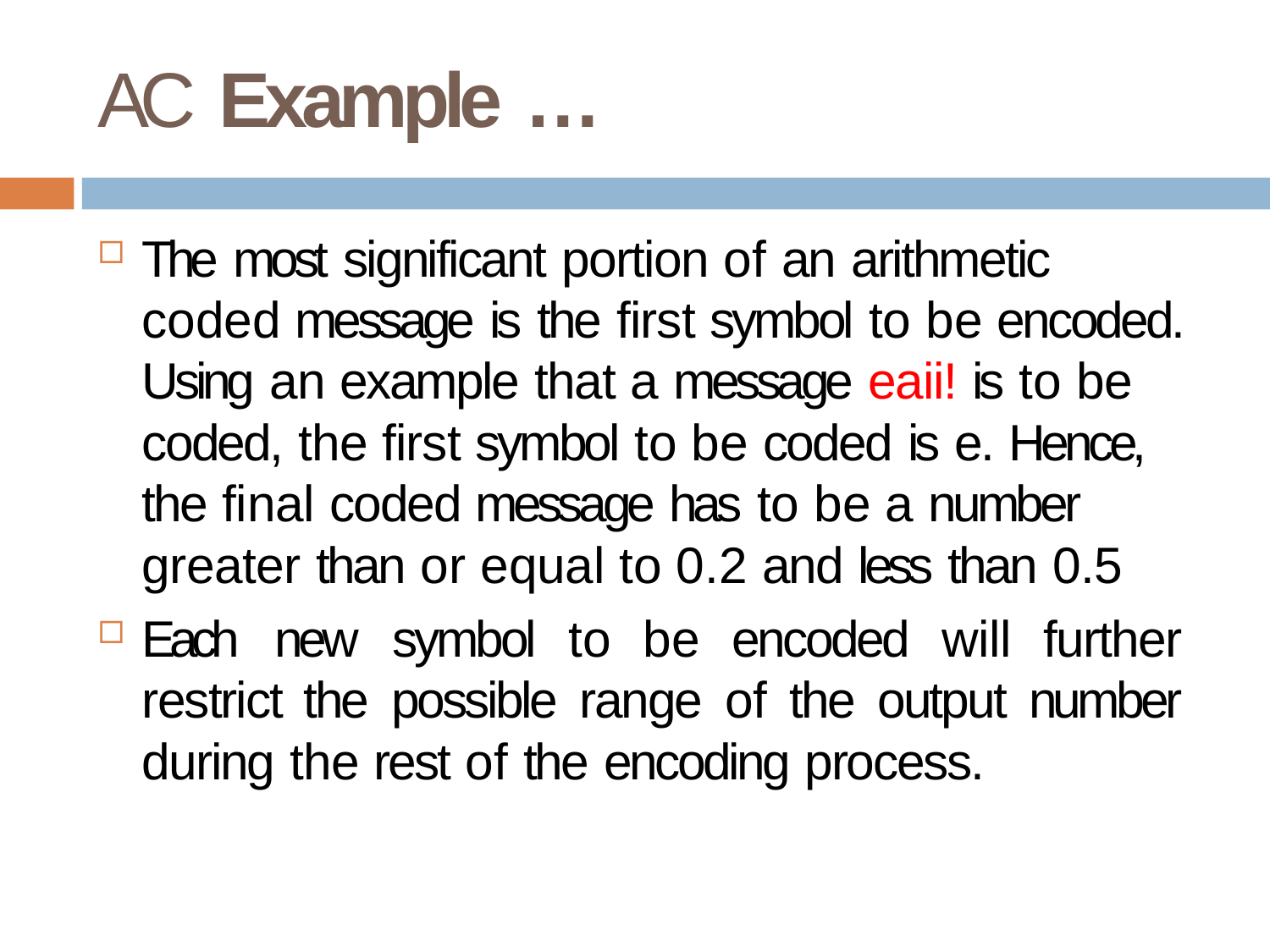

# AC Example …
The most significant portion of an arithmetic coded message is the first symbol to be encoded. Using an example that a message eaii! is to be coded, the first symbol to be coded is e. Hence, the final coded message has to be a number greater than or equal to 0.2 and less than 0.5
Each new symbol to be encoded will further restrict the possible range of the output number during the rest of the encoding process.